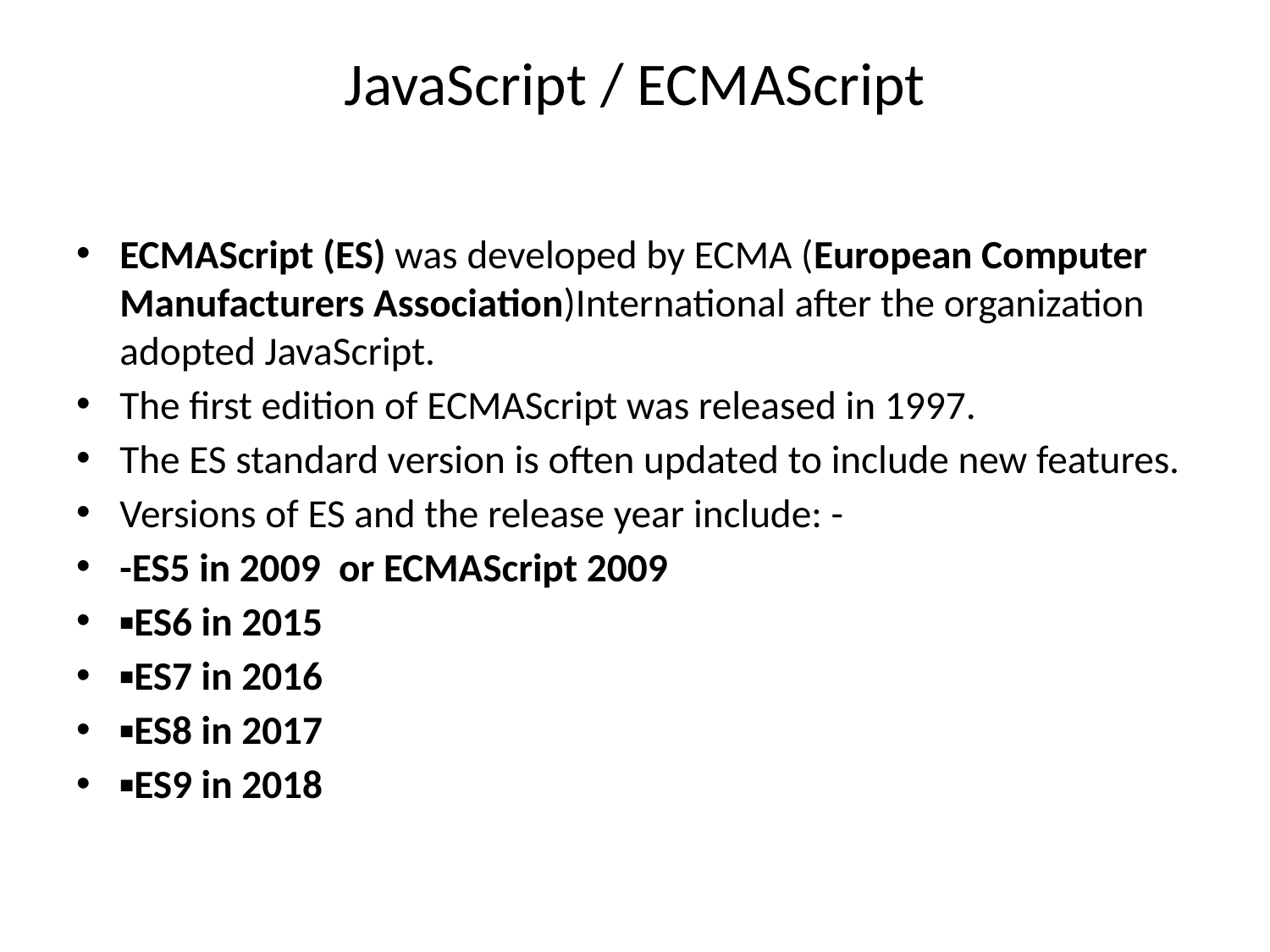

# JavaScript / ECMAScript
ECMAScript (ES) was developed by ECMA (European Computer Manufacturers Association)International after the organization adopted JavaScript.
The first edition of ECMAScript was released in 1997.
The ES standard version is often updated to include new features.
Versions of ES and the release year include: -
-ES5 in 2009  or ECMAScript 2009
▪ES6 in 2015
▪ES7 in 2016
▪ES8 in 2017
▪ES9 in 2018